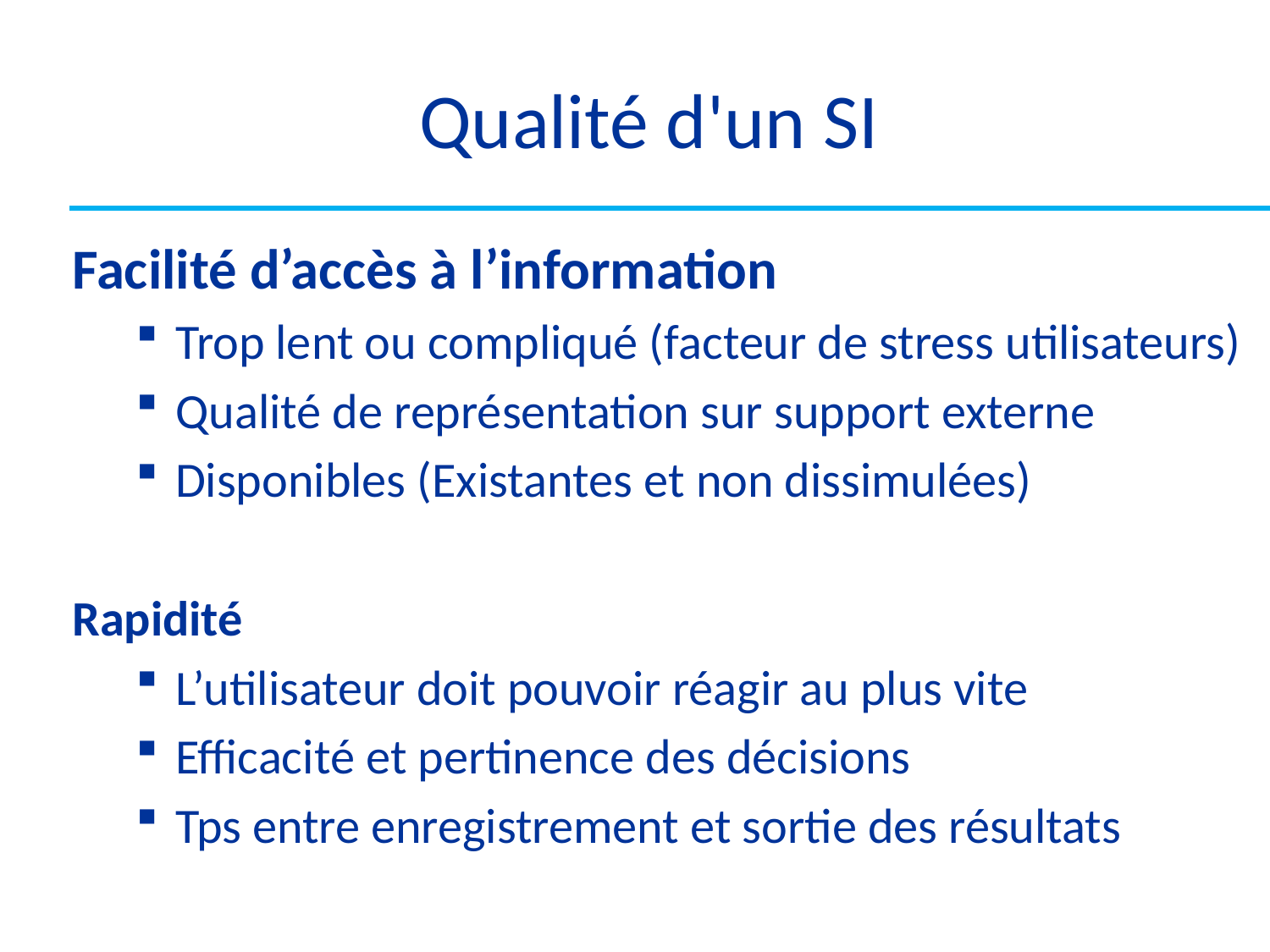

# Qualité d'un SI
Facilité d’accès à l’information
Trop lent ou compliqué (facteur de stress utilisateurs)
Qualité de représentation sur support externe
Disponibles (Existantes et non dissimulées)

Rapidité
L’utilisateur doit pouvoir réagir au plus vite
Efficacité et pertinence des décisions
Tps entre enregistrement et sortie des résultats